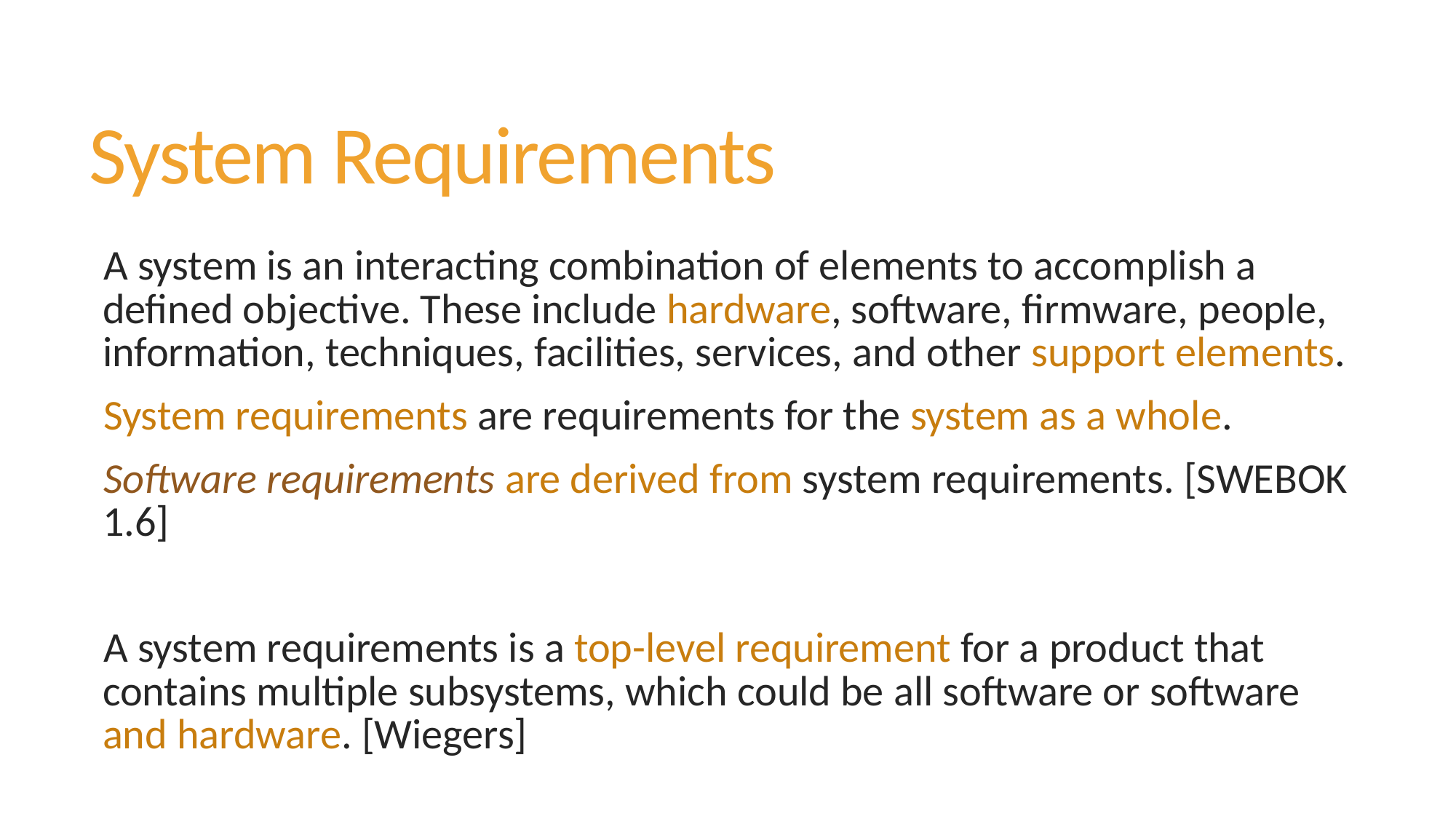

# System Requirements
A system is an interacting combination of elements to accomplish a defined objective. These include hardware, software, firmware, people, information, techniques, facilities, services, and other support elements.
System requirements are requirements for the system as a whole.
Software requirements are derived from system requirements. [SWEBOK 1.6]

A system requirements is a top-level requirement for a product that contains multiple subsystems, which could be all software or software and hardware. [Wiegers]